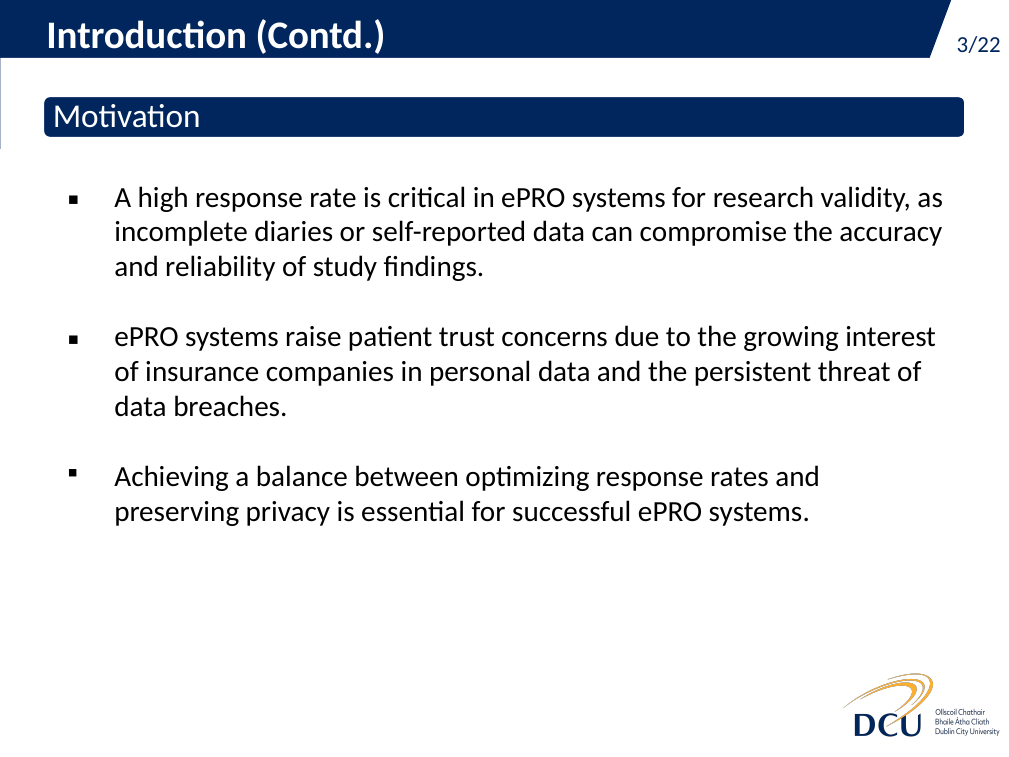

# Introduction (Contd.)
3/22

Motivation
A high response rate is critical in ePRO systems for research validity, as incomplete diaries or self-reported data can compromise the accuracy and reliability of study findings.

ePRO systems raise patient trust concerns due to the growing interest of insurance companies in personal data and the persistent threat of data breaches.

Achieving a balance between optimizing response rates and preserving privacy is essential for successful ePRO systems.